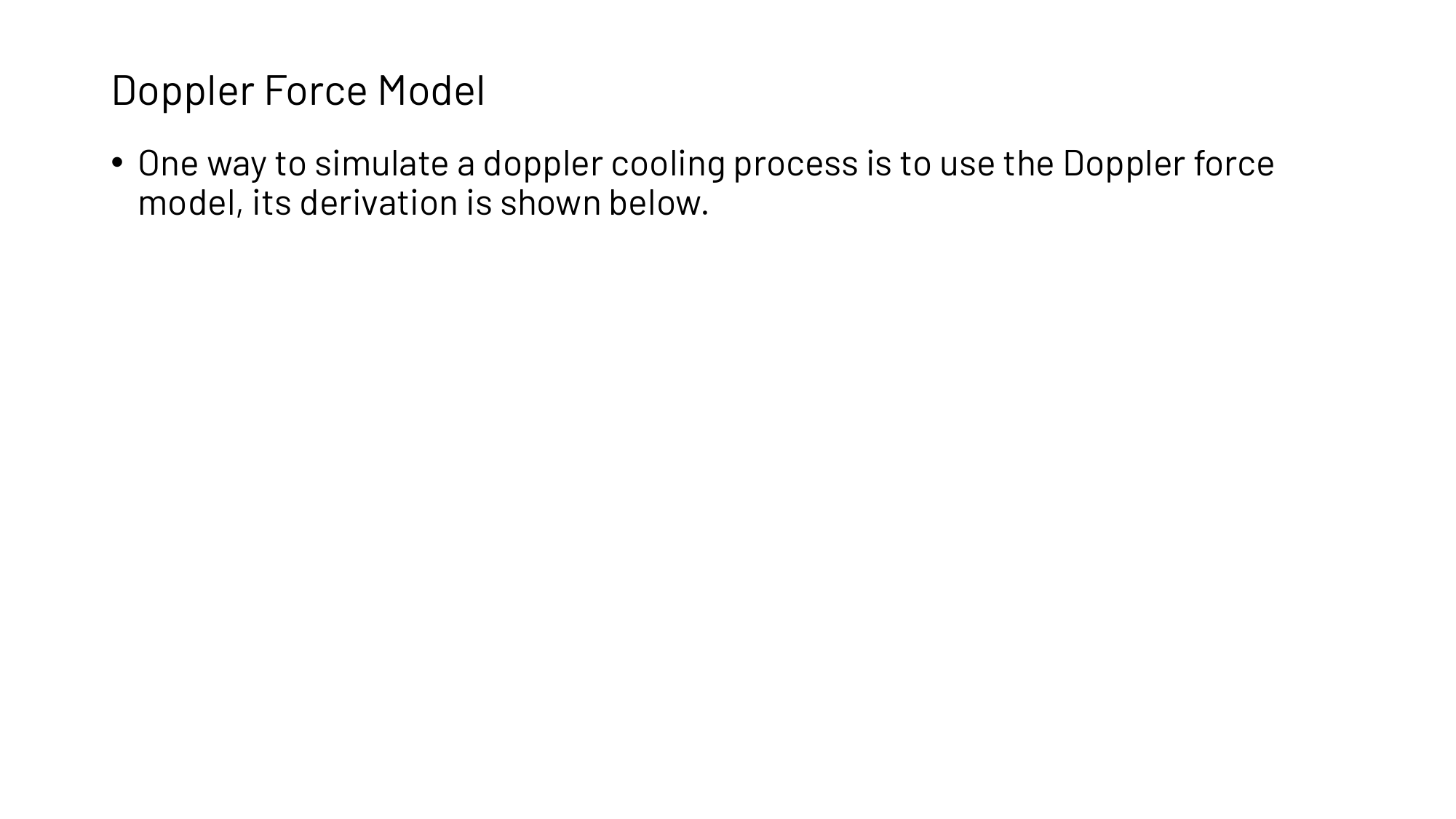

# Doppler Force Model
One way to simulate a doppler cooling process is to use the Doppler force model, its derivation is shown below.